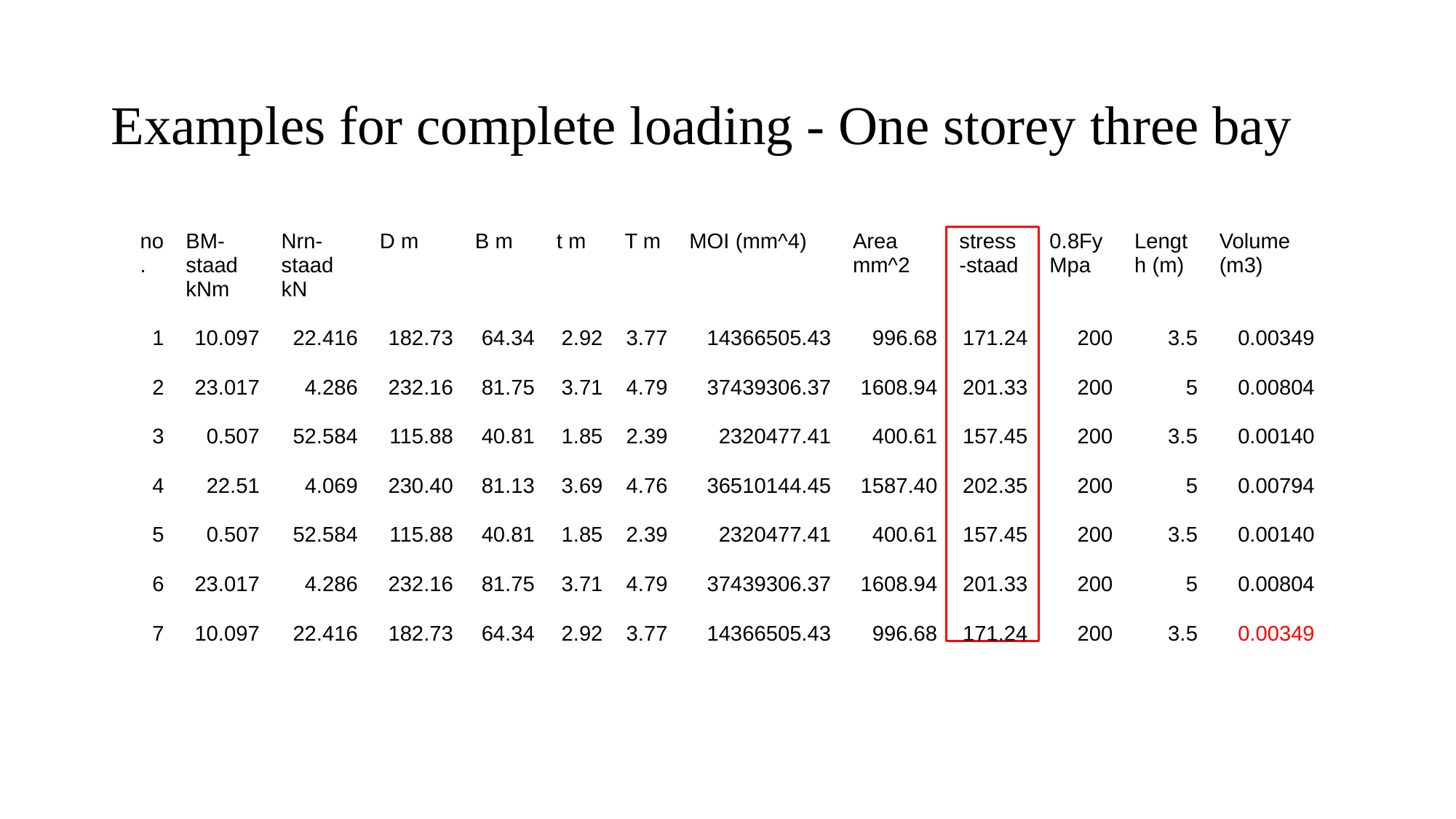

# Examples for complete loading - One storey three bay
| no. | BM-staad kNm | Nrn-staad kN | D m | B m | t m | T m | MOI (mm^4) | Area mm^2 | stress -staad | 0.8Fy Mpa | Length (m) | Volume (m3) |
| --- | --- | --- | --- | --- | --- | --- | --- | --- | --- | --- | --- | --- |
| 1 | 10.097 | 22.416 | 182.73 | 64.34 | 2.92 | 3.77 | 14366505.43 | 996.68 | 171.24 | 200 | 3.5 | 0.00349 |
| 2 | 23.017 | 4.286 | 232.16 | 81.75 | 3.71 | 4.79 | 37439306.37 | 1608.94 | 201.33 | 200 | 5 | 0.00804 |
| 3 | 0.507 | 52.584 | 115.88 | 40.81 | 1.85 | 2.39 | 2320477.41 | 400.61 | 157.45 | 200 | 3.5 | 0.00140 |
| 4 | 22.51 | 4.069 | 230.40 | 81.13 | 3.69 | 4.76 | 36510144.45 | 1587.40 | 202.35 | 200 | 5 | 0.00794 |
| 5 | 0.507 | 52.584 | 115.88 | 40.81 | 1.85 | 2.39 | 2320477.41 | 400.61 | 157.45 | 200 | 3.5 | 0.00140 |
| 6 | 23.017 | 4.286 | 232.16 | 81.75 | 3.71 | 4.79 | 37439306.37 | 1608.94 | 201.33 | 200 | 5 | 0.00804 |
| 7 | 10.097 | 22.416 | 182.73 | 64.34 | 2.92 | 3.77 | 14366505.43 | 996.68 | 171.24 | 200 | 3.5 | 0.00349 |